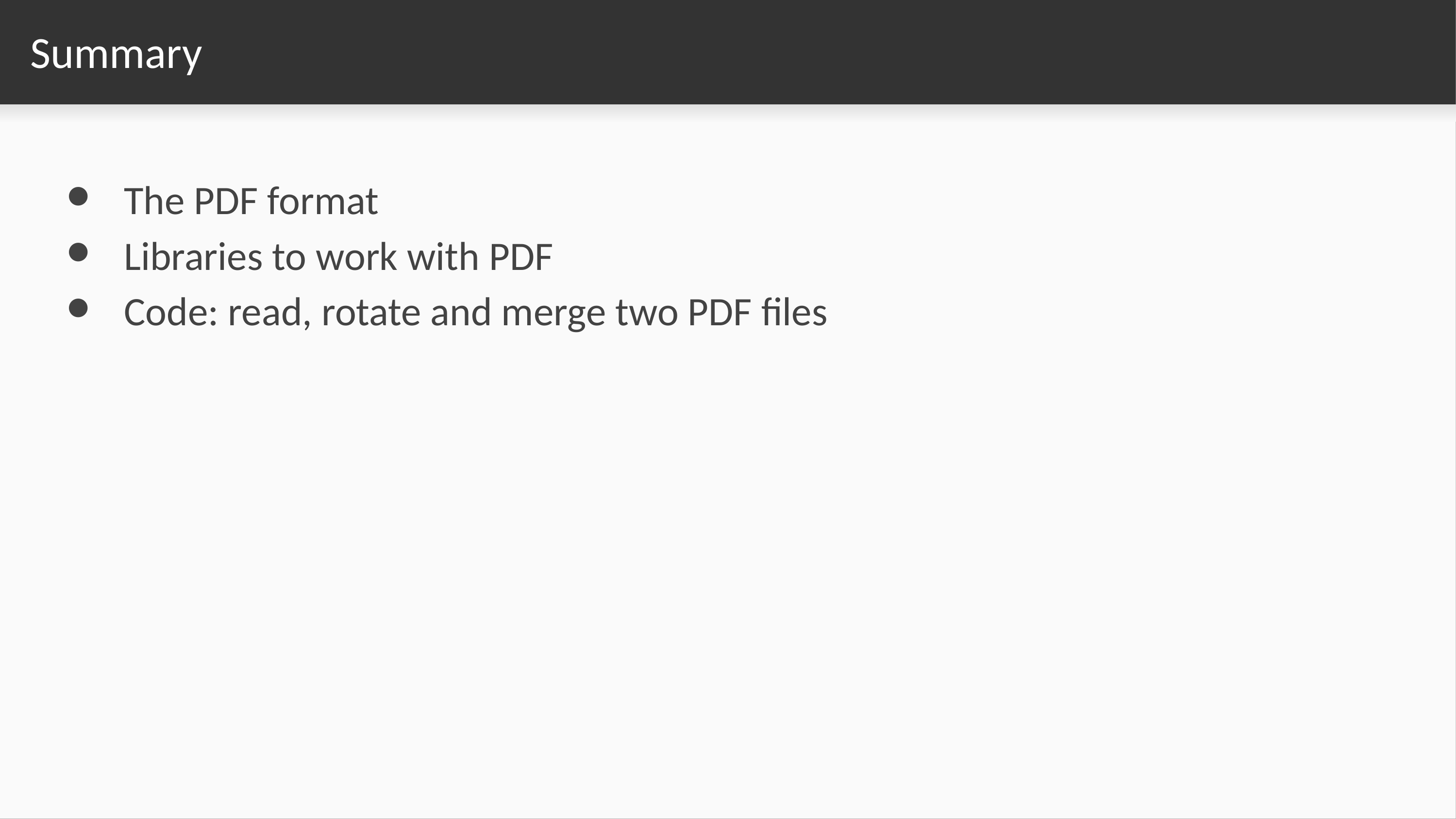

# Summary
The PDF format
Libraries to work with PDF
Code: read, rotate and merge two PDF files